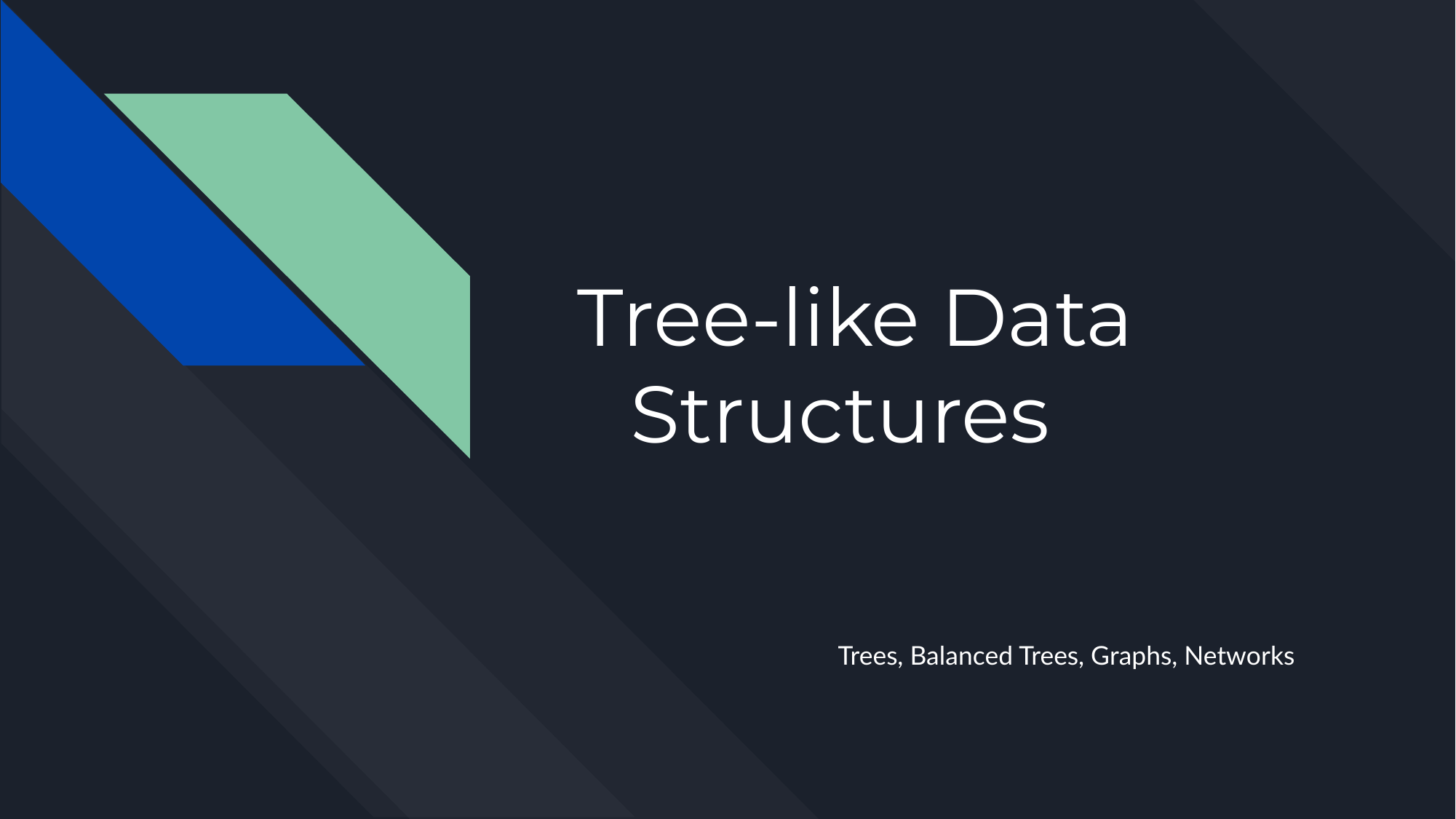

# Tree-like Data Structures
Trees, Balanced Trees, Graphs, Networks